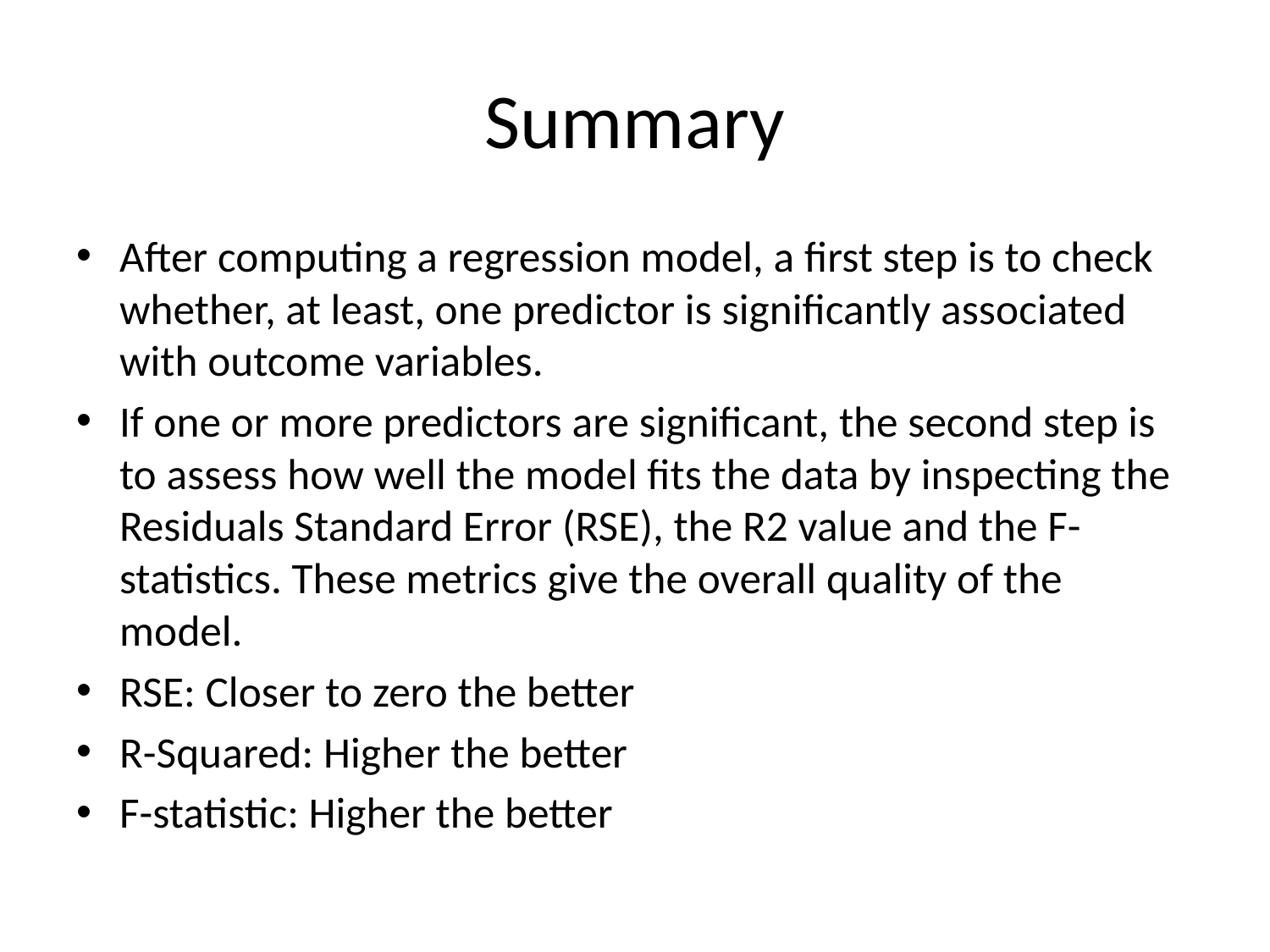

# Summary
After computing a regression model, a first step is to check whether, at least, one predictor is significantly associated with outcome variables.
If one or more predictors are significant, the second step is to assess how well the model fits the data by inspecting the Residuals Standard Error (RSE), the R2 value and the F-statistics. These metrics give the overall quality of the model.
RSE: Closer to zero the better
R-Squared: Higher the better
F-statistic: Higher the better